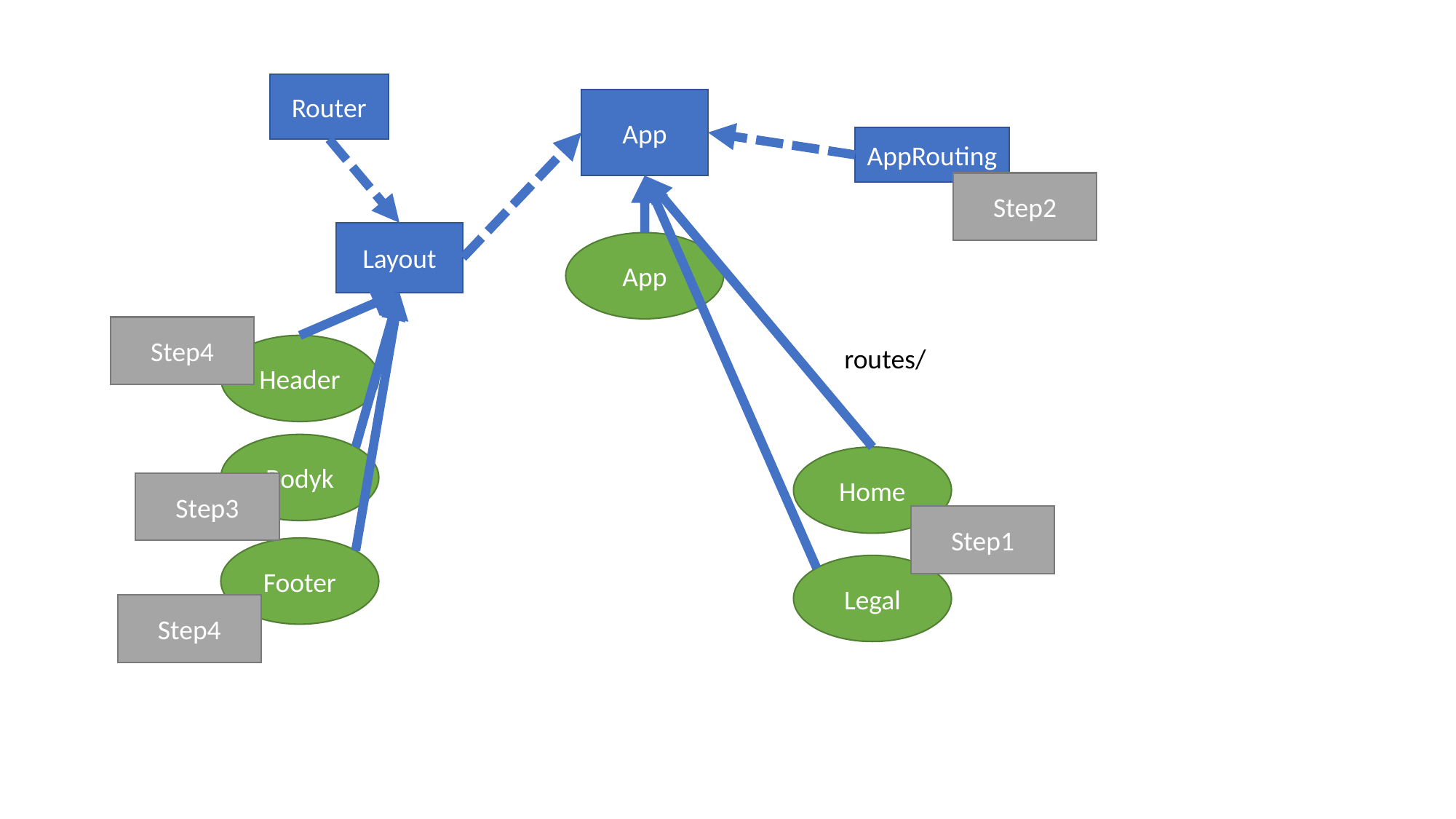

Router
App
AppRouting
Step2
Layout
App
Step4
Header
routes/
Bodyk
Home
Step3
Step1
Footer
Legal
Step4